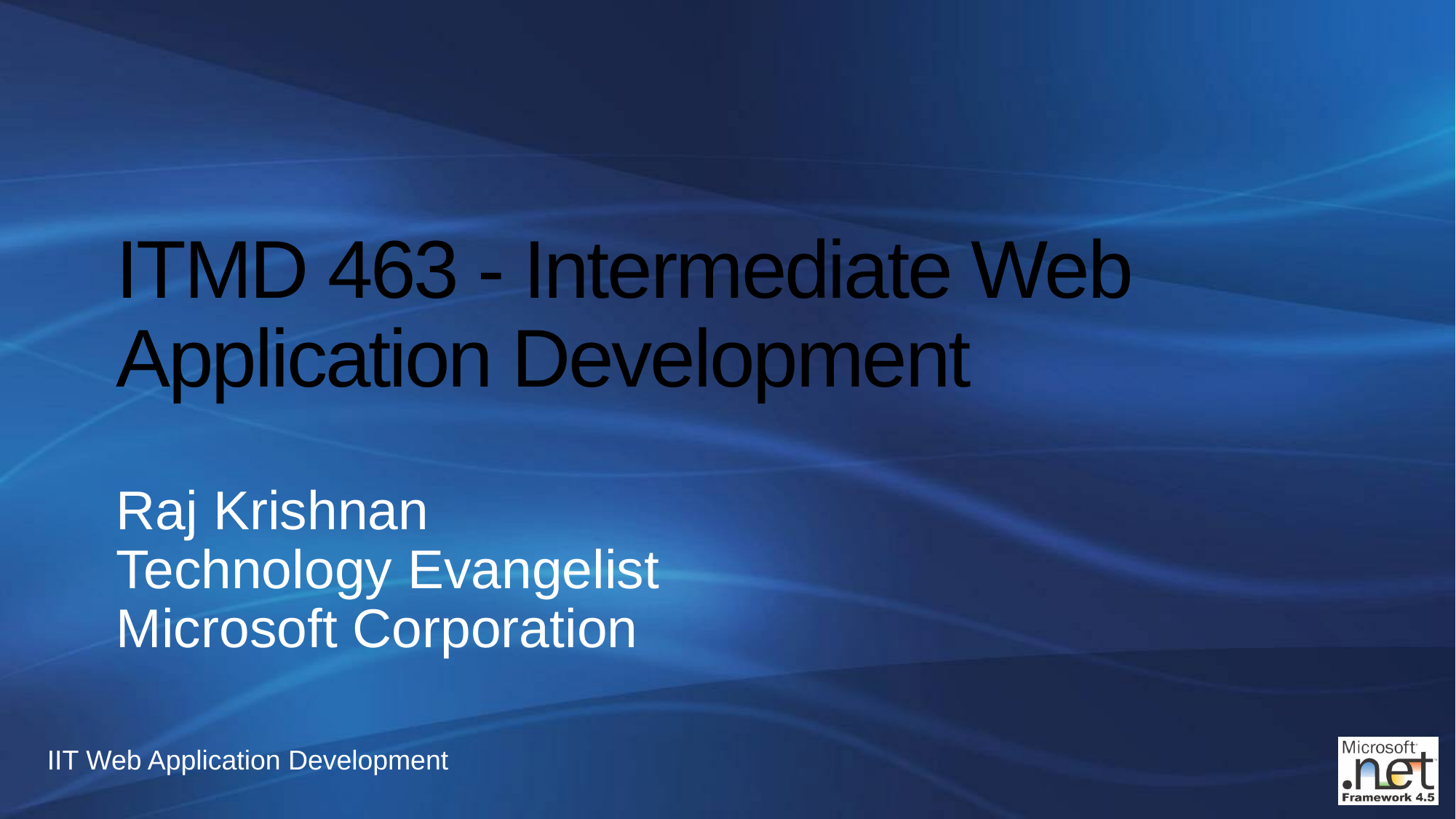

# ITMD 463 - Intermediate Web Application Development
Raj Krishnan
Technology Evangelist
Microsoft Corporation